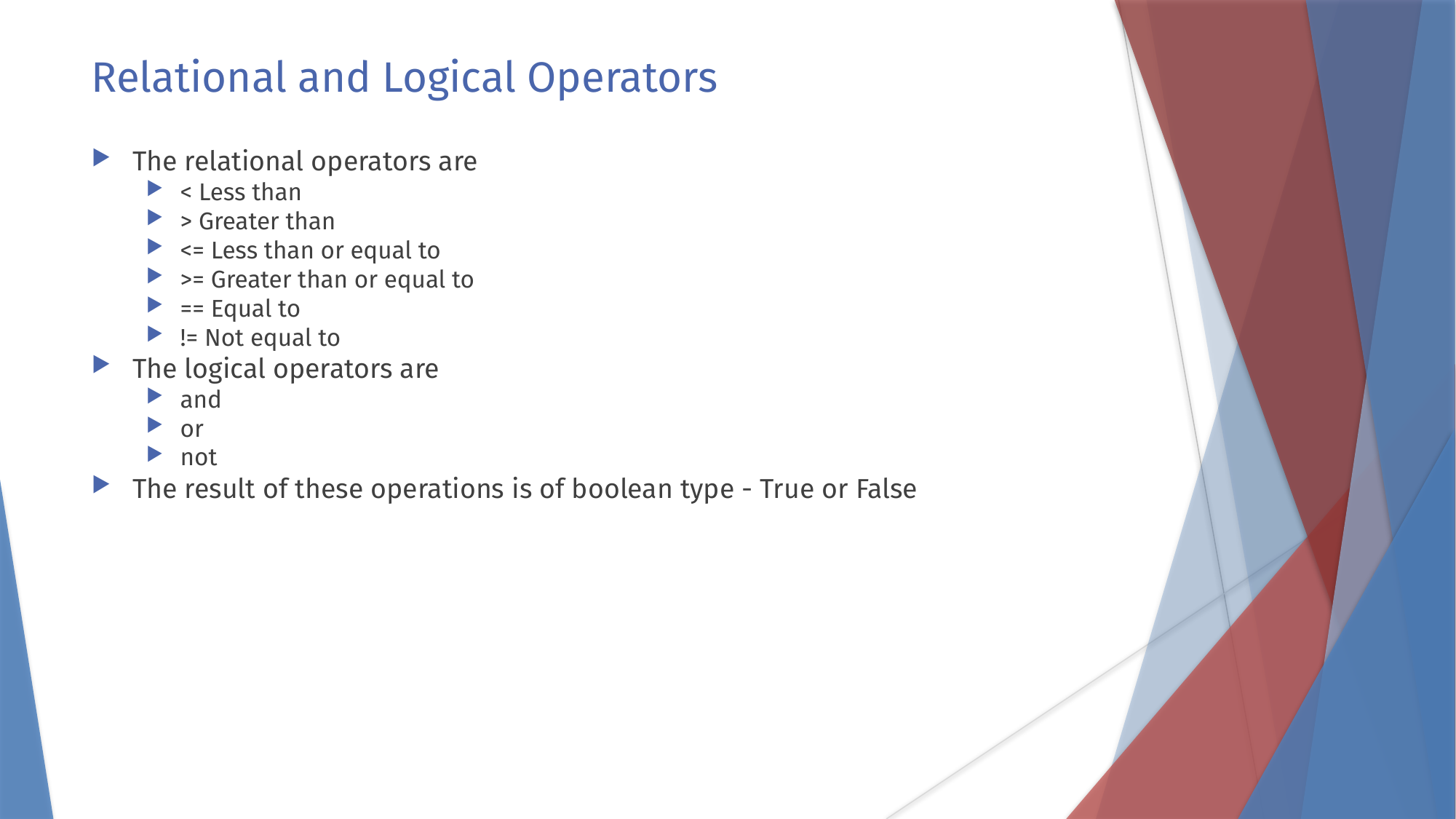

Relational and Logical Operators
The relational operators are
< Less than
> Greater than
<= Less than or equal to
>= Greater than or equal to
== Equal to
!= Not equal to
The logical operators are
and
or
not
The result of these operations is of boolean type - True or False